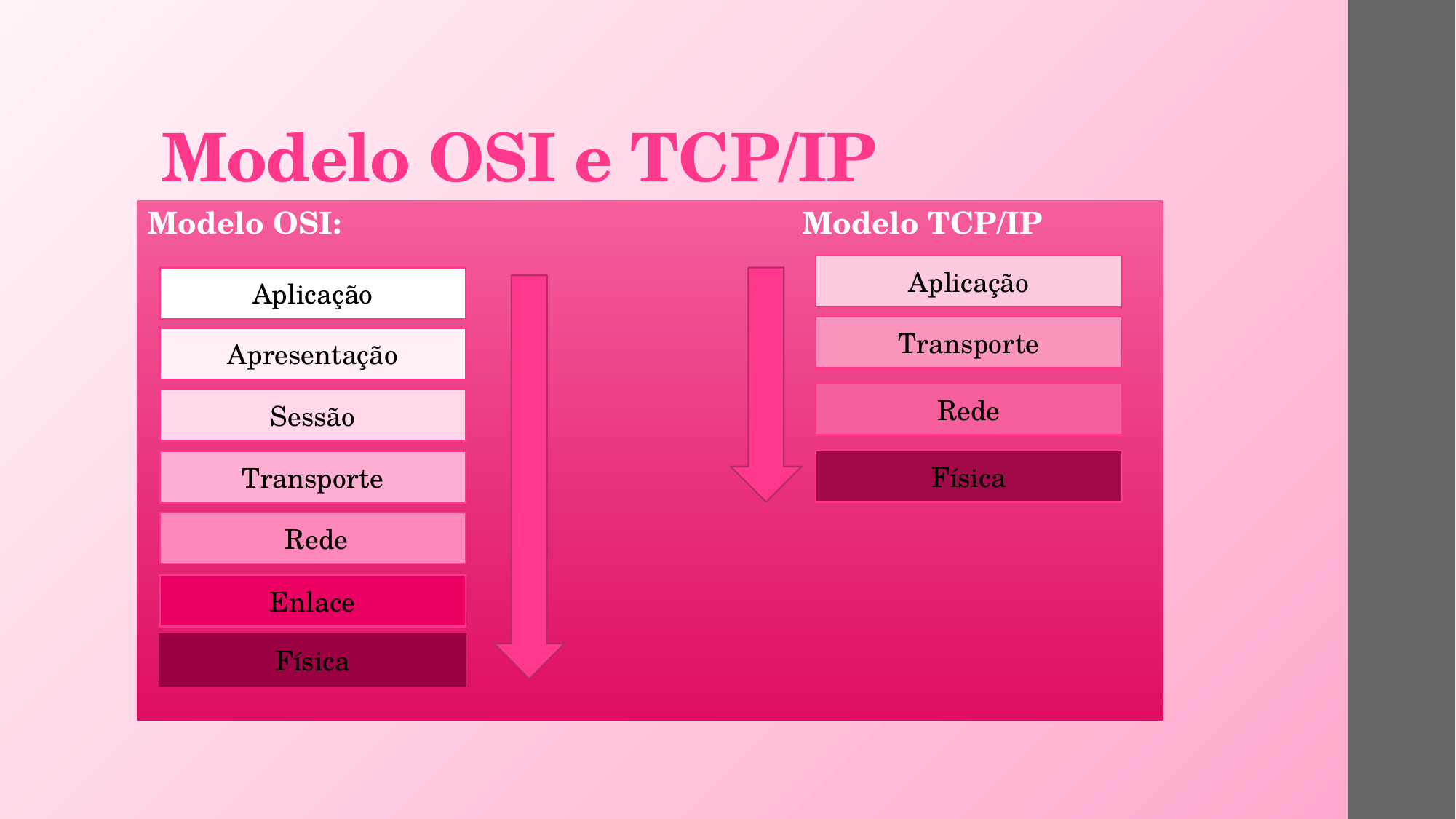

# Modelo OSI e TCP/IP
Modelo OSI:                                                    Modelo TCP/IP
Aplicação
Aplicação

Transporte
Apresentação
Rede
Sessão
Física
Transporte
 Rede
Enlace
Física